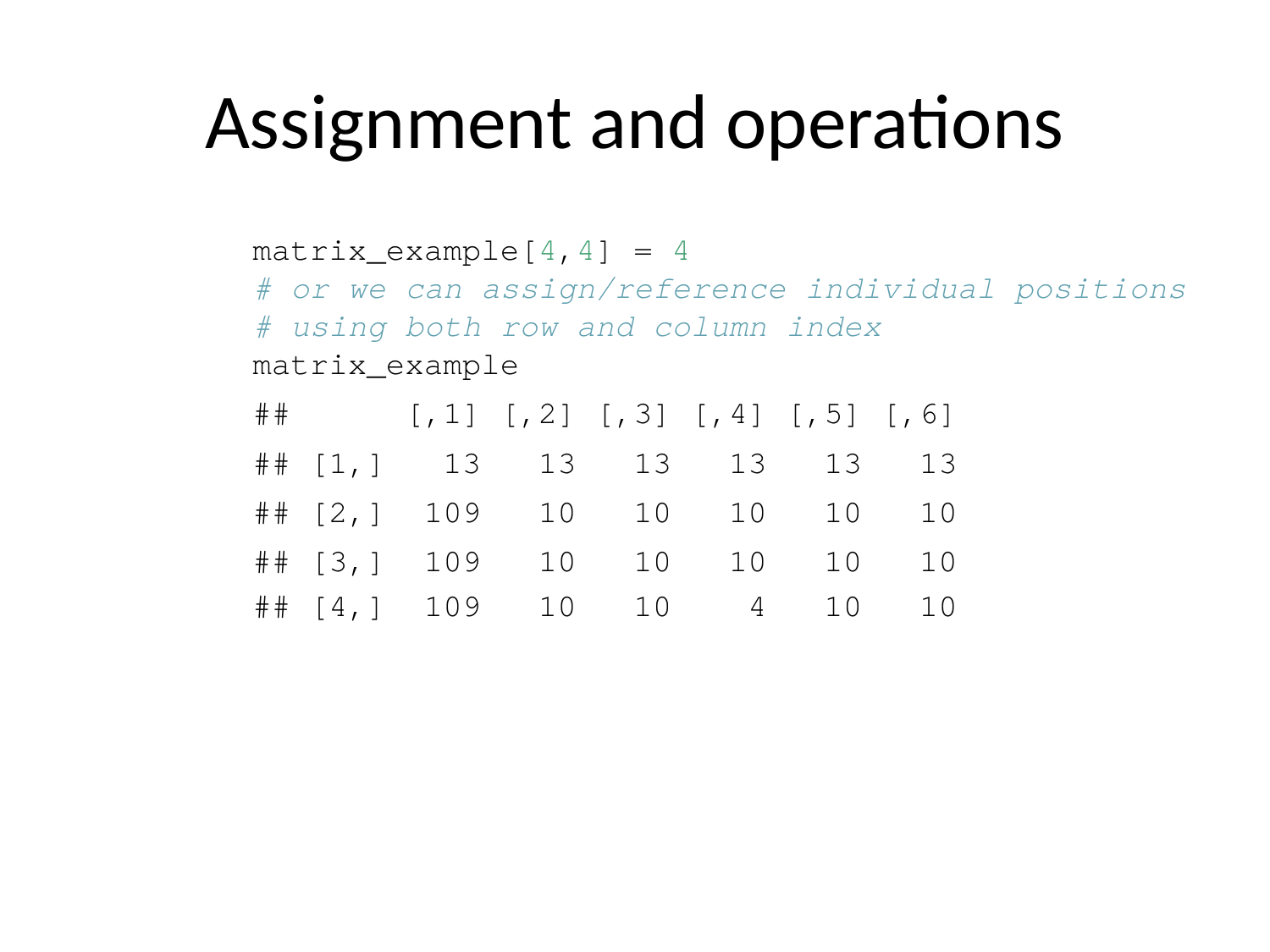

# Assignment and operations
matrix_example[4,4] = 4
# or we can assign/reference individual positions
# using both row and column index
matrix_example
##      [,1] [,2] [,3] [,4] [,5] [,6]
## [1,]   13   13   13   13   13   13
## [2,]  109   10   10   10   10   10
## [3,]  109   10   10   10   10   10
## [4,]  109   10   10    4   10   10